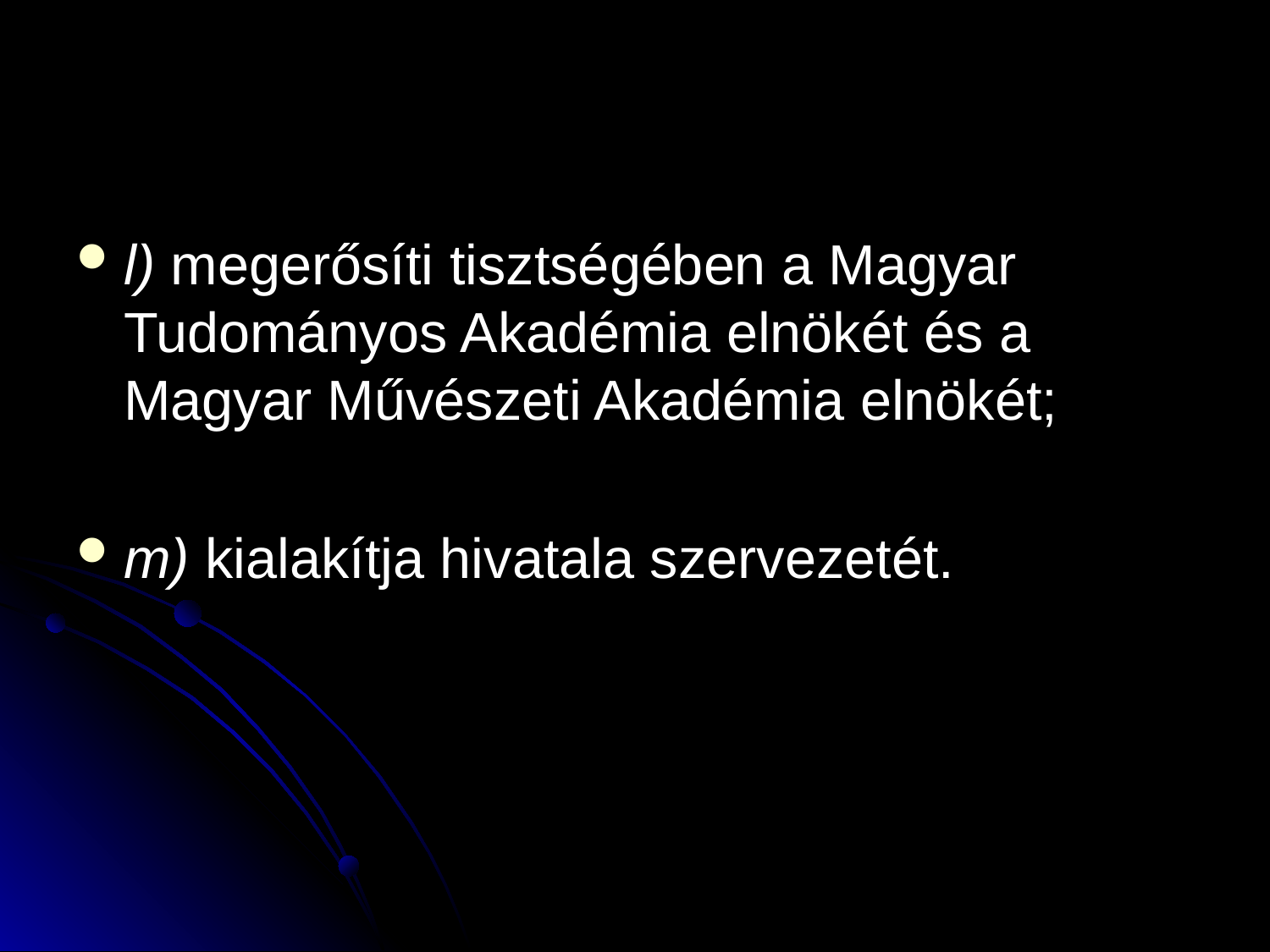

#
l) megerősíti tisztségében a Magyar Tudományos Akadémia elnökét és a Magyar Művészeti Akadémia elnökét;

m) kialakítja hivatala szervezetét.